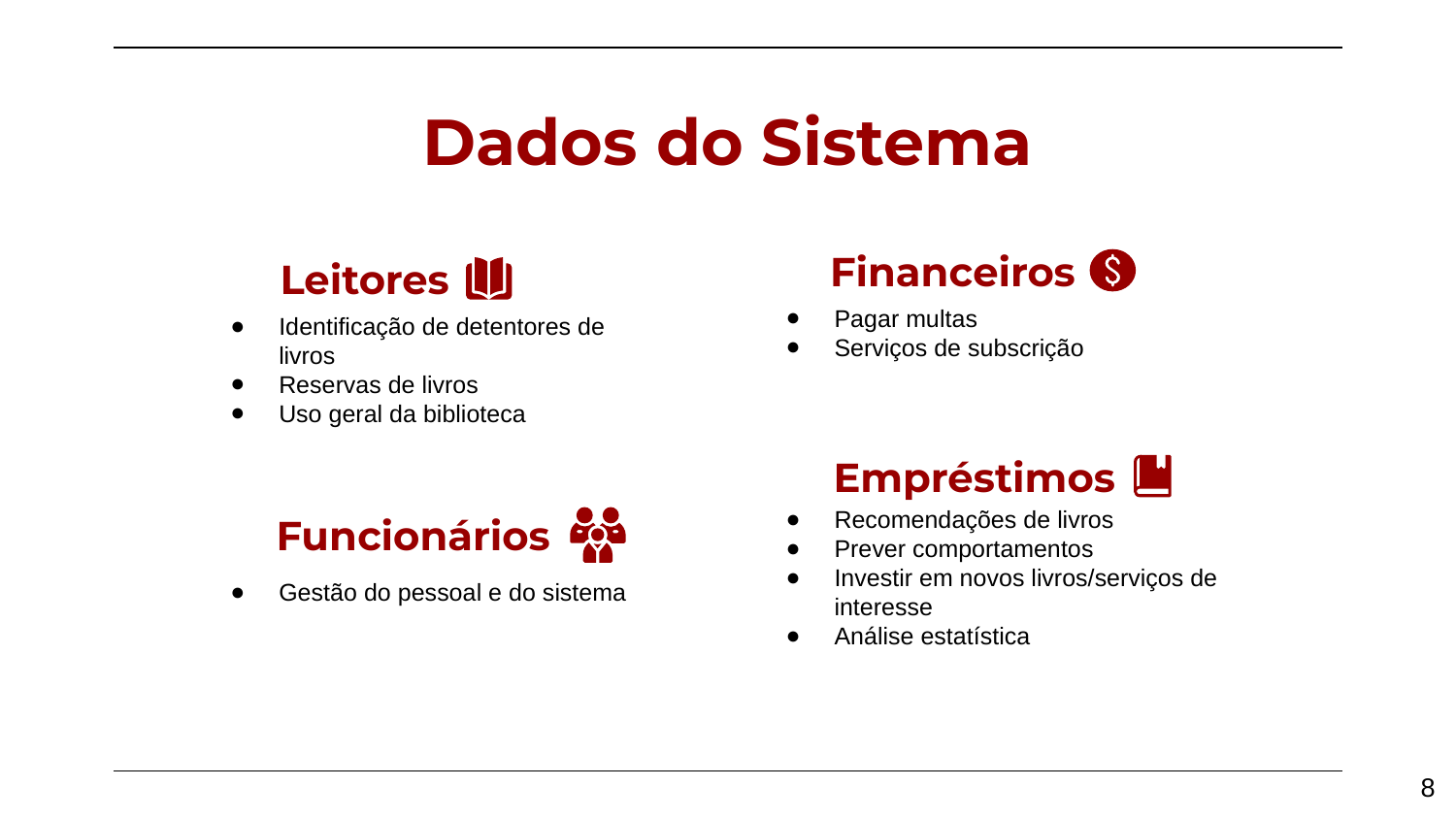

# Dados do Sistema
Financeiros

Leitores

Pagar multas
Serviços de subscrição
Identificação de detentores de livros
Reservas de livros
Uso geral da biblioteca
Empréstimos

Recomendações de livros
Prever comportamentos
Investir em novos livros/serviços de interesse
Análise estatística

Funcionários
Gestão do pessoal e do sistema
8